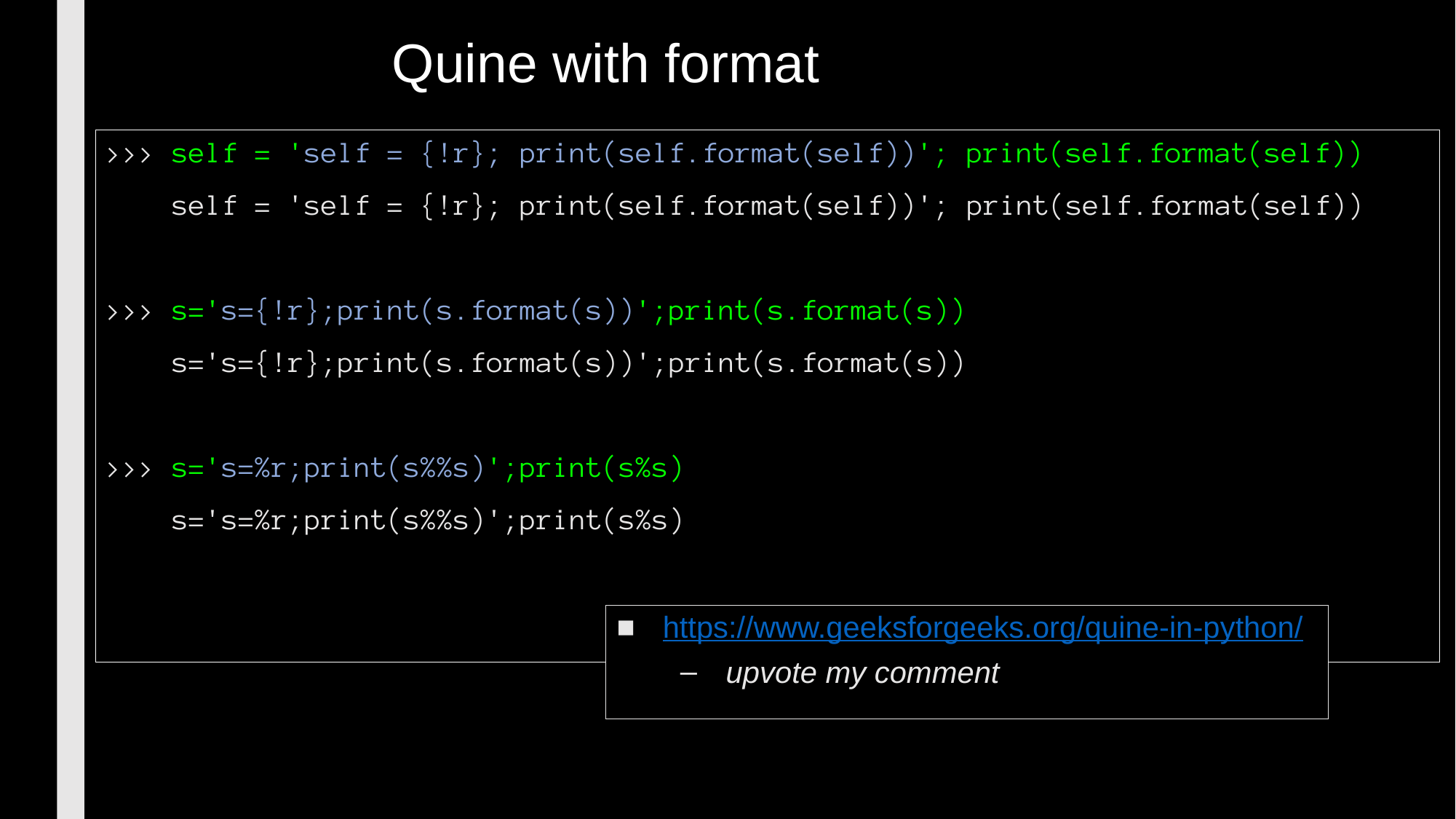

Quine with format
>>> self = 'self = {!r}; print(self.format(self))'; print(self.format(self))
    self = 'self = {!r}; print(self.format(self))'; print(self.format(self))

>>> s='s={!r};print(s.format(s))';print(s.format(s))
    s='s={!r};print(s.format(s))';print(s.format(s))

>>> s='s=%r;print(s%%s)';print(s%s)
    s='s=%r;print(s%%s)';print(s%s)
https://www.geeksforgeeks.org/quine-in-python/
upvote my comment